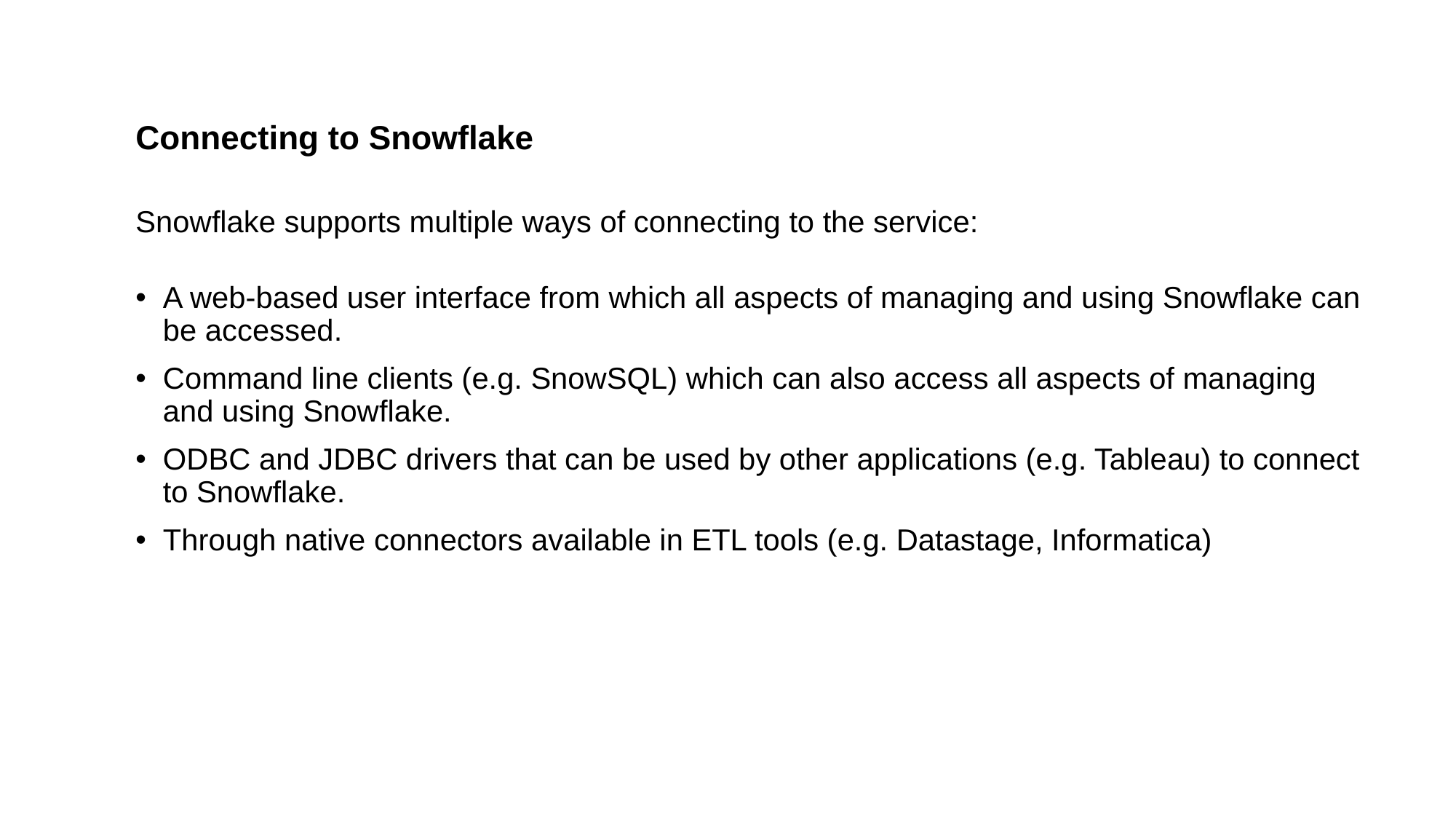

# Connecting to Snowflake
Snowflake supports multiple ways of connecting to the service:

A web-based user interface from which all aspects of managing and using Snowflake can be accessed.
Command line clients (e.g. SnowSQL) which can also access all aspects of managing and using Snowflake.
ODBC and JDBC drivers that can be used by other applications (e.g. Tableau) to connect to Snowflake.
Through native connectors available in ETL tools (e.g. Datastage, Informatica)